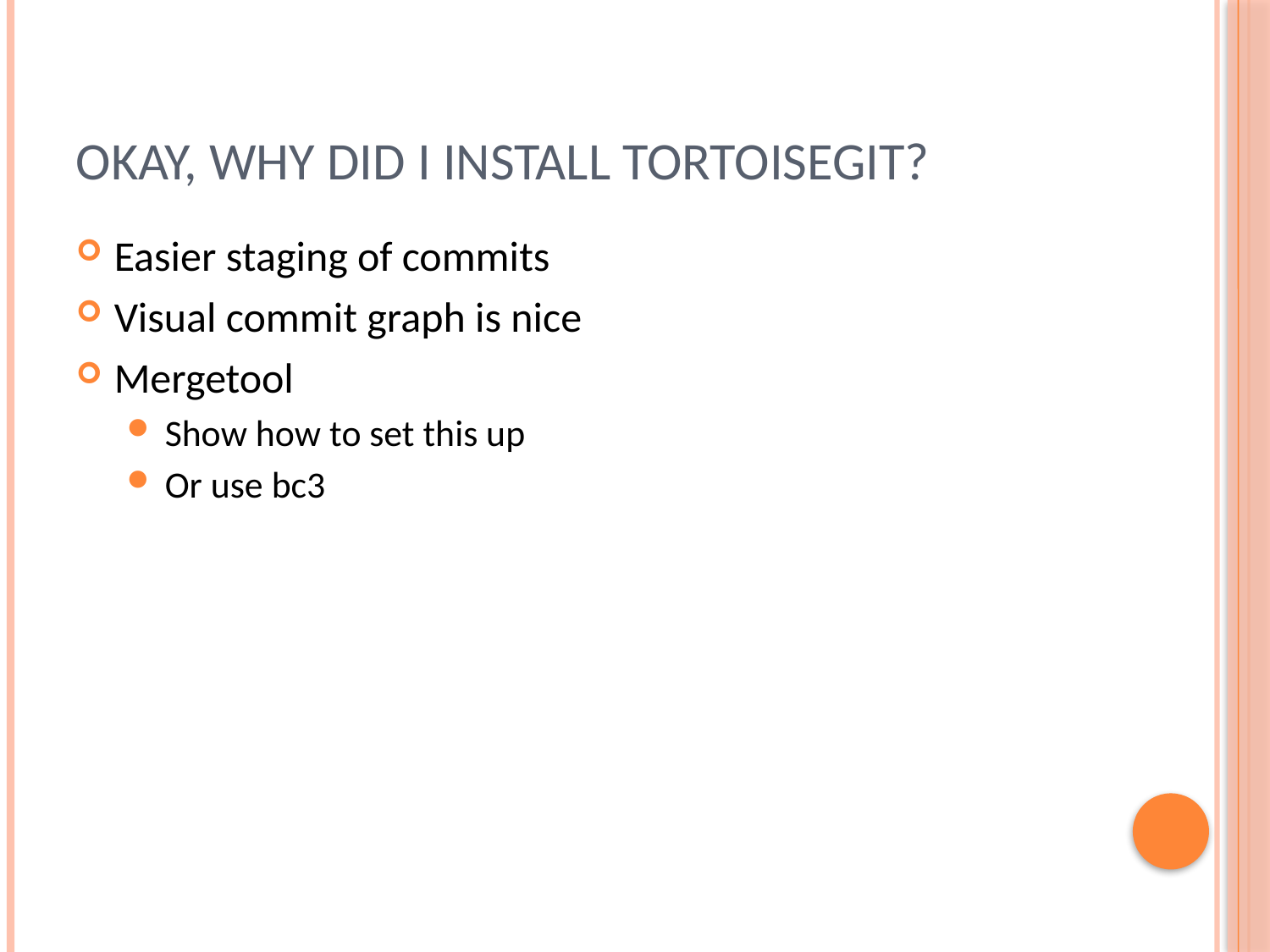

# Okay, why did I install tortoisegit?
Easier staging of commits
Visual commit graph is nice
Mergetool
Show how to set this up
Or use bc3